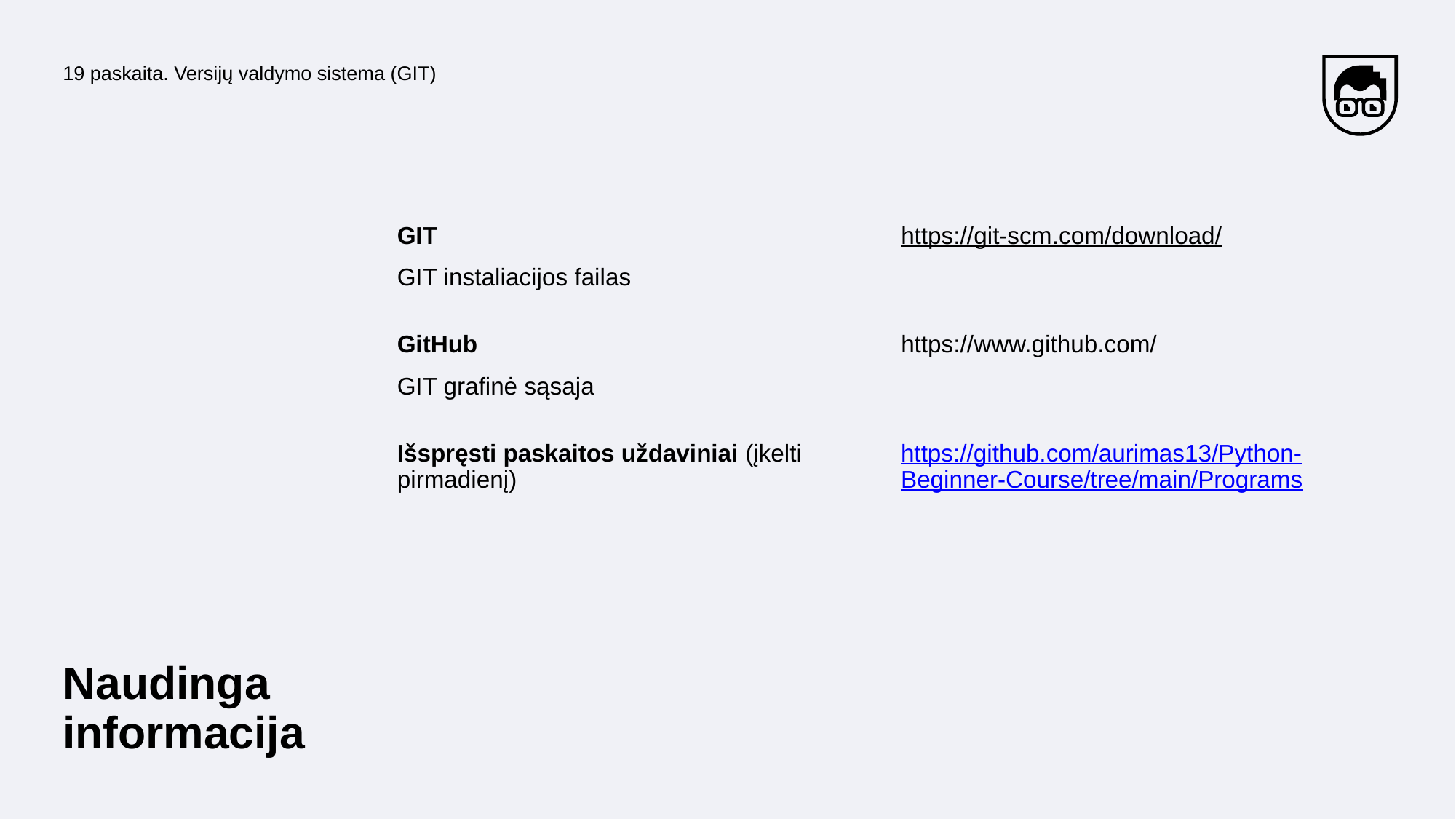

19 paskaita. Versijų valdymo sistema (GIT)

GIT
https://git-scm.com/download/

GIT instaliacijos failas
GitHub
https://www.github.com/

GIT grafinė sąsaja
Išspręsti paskaitos uždaviniai (įkelti pirmadienį)
https://github.com/aurimas13/Python-Beginner-Course/tree/main/Programs
Naudinga informacija